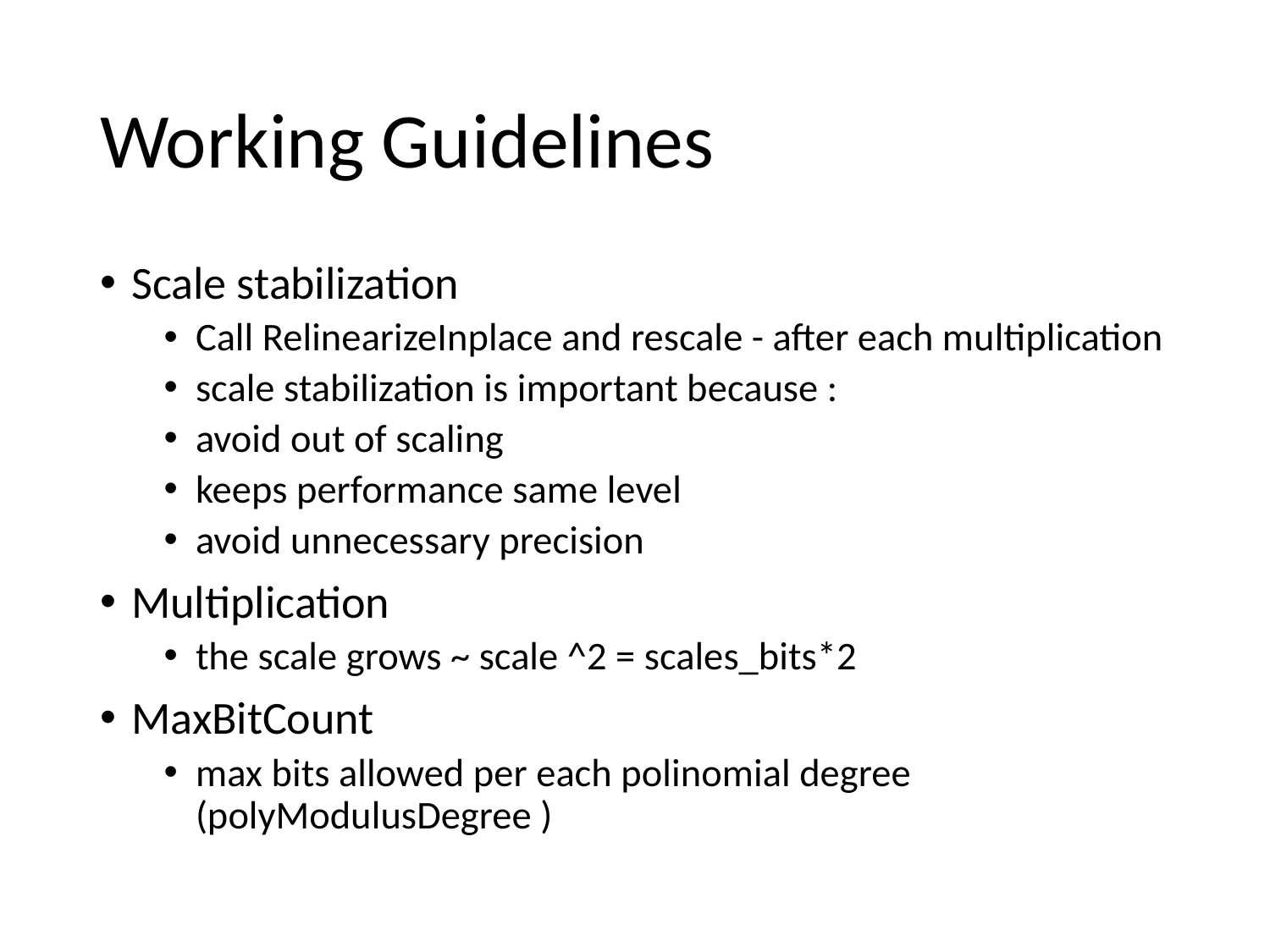

# Working Guidelines
Scale stabilization
Call RelinearizeInplace and rescale - after each multiplication
scale stabilization is important because :
avoid out of scaling
keeps performance same level
avoid unnecessary precision
Multiplication
the scale grows ~ scale ^2 = scales_bits*2
MaxBitCount
max bits allowed per each polinomial degree (polyModulusDegree )